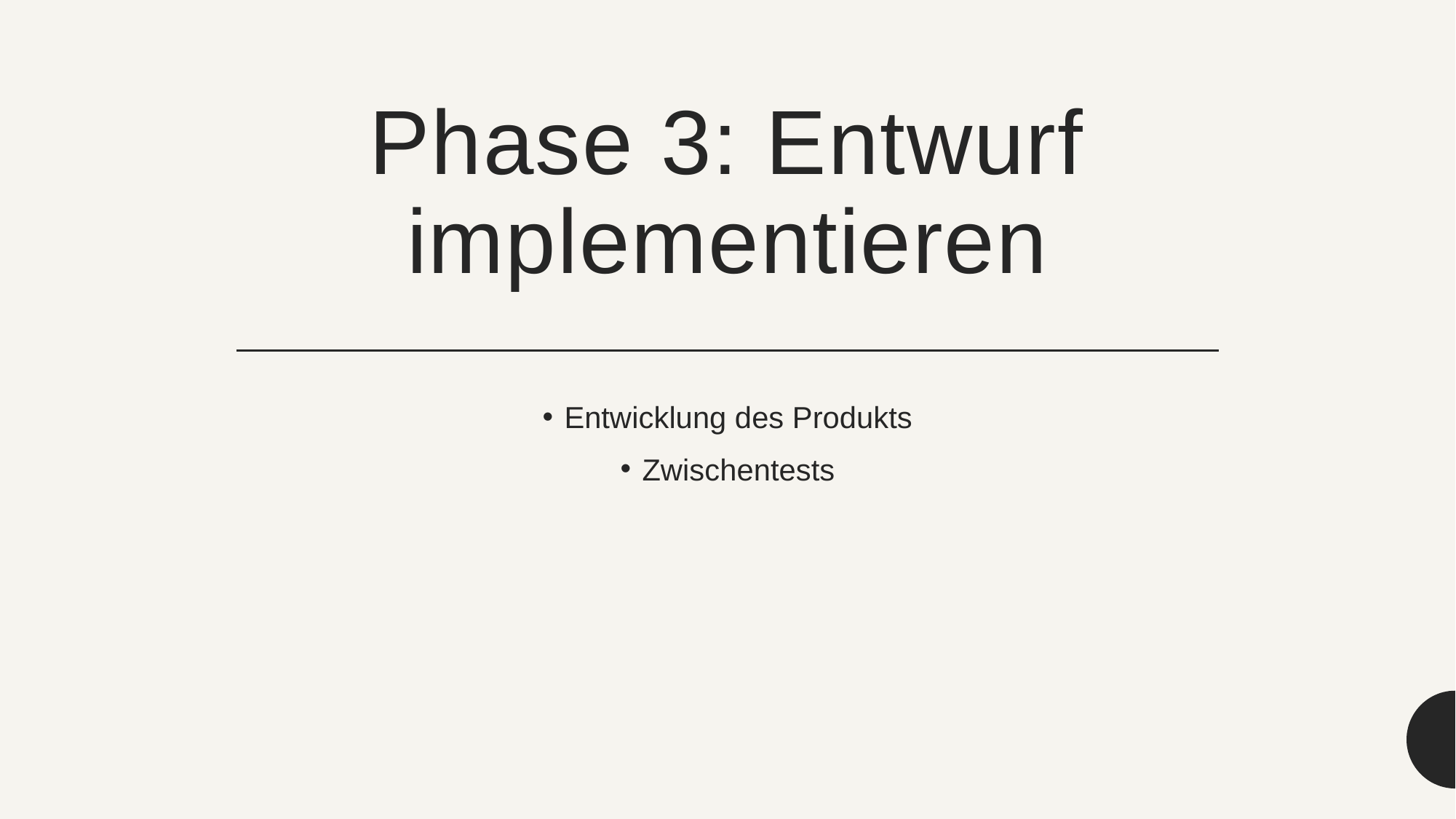

# Phase 3: Entwurf implementieren

Entwicklung des Produkts
Zwischentests